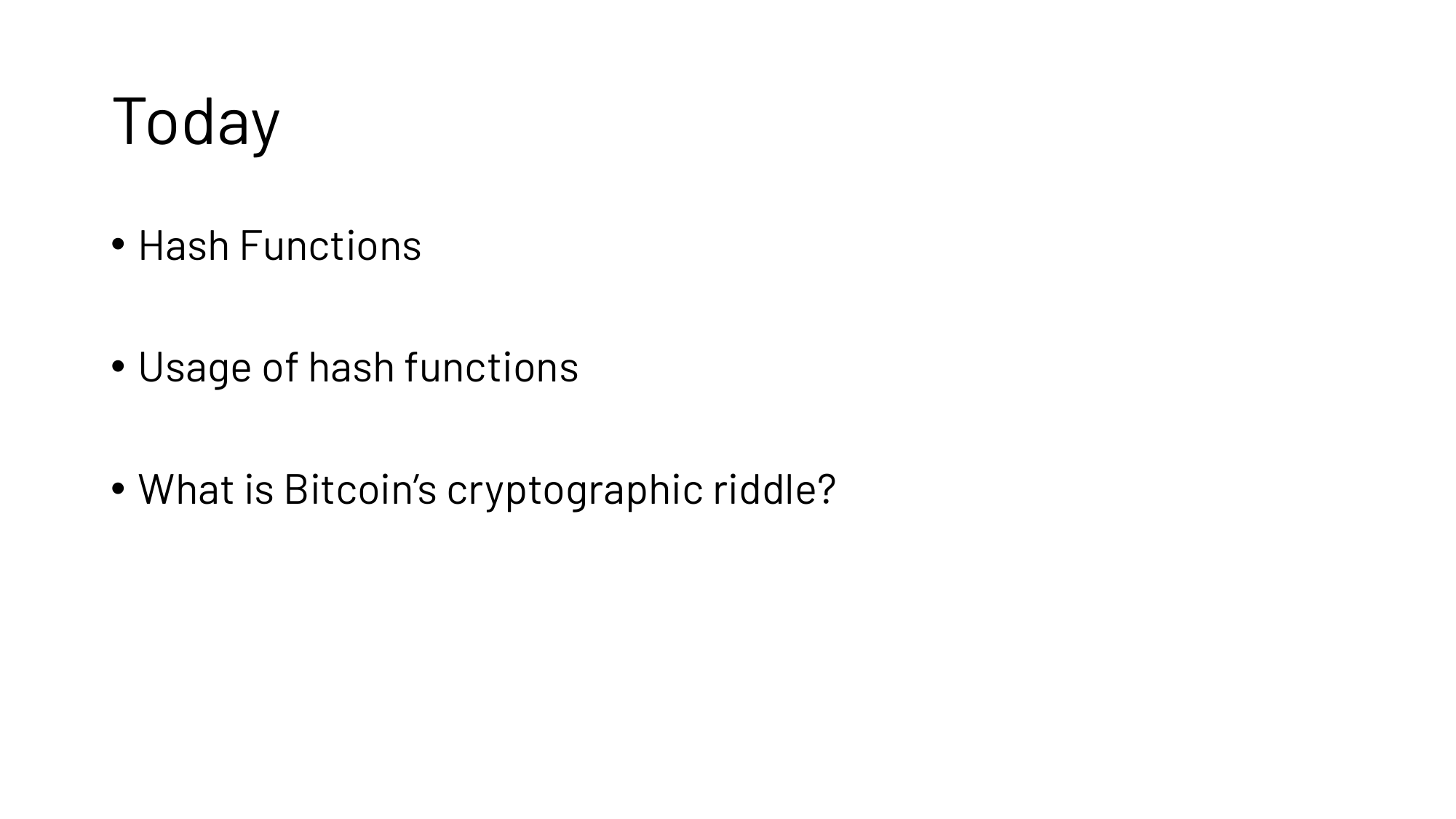

# Today
Hash Functions

Usage of hash functions

What is Bitcoin’s cryptographic riddle?